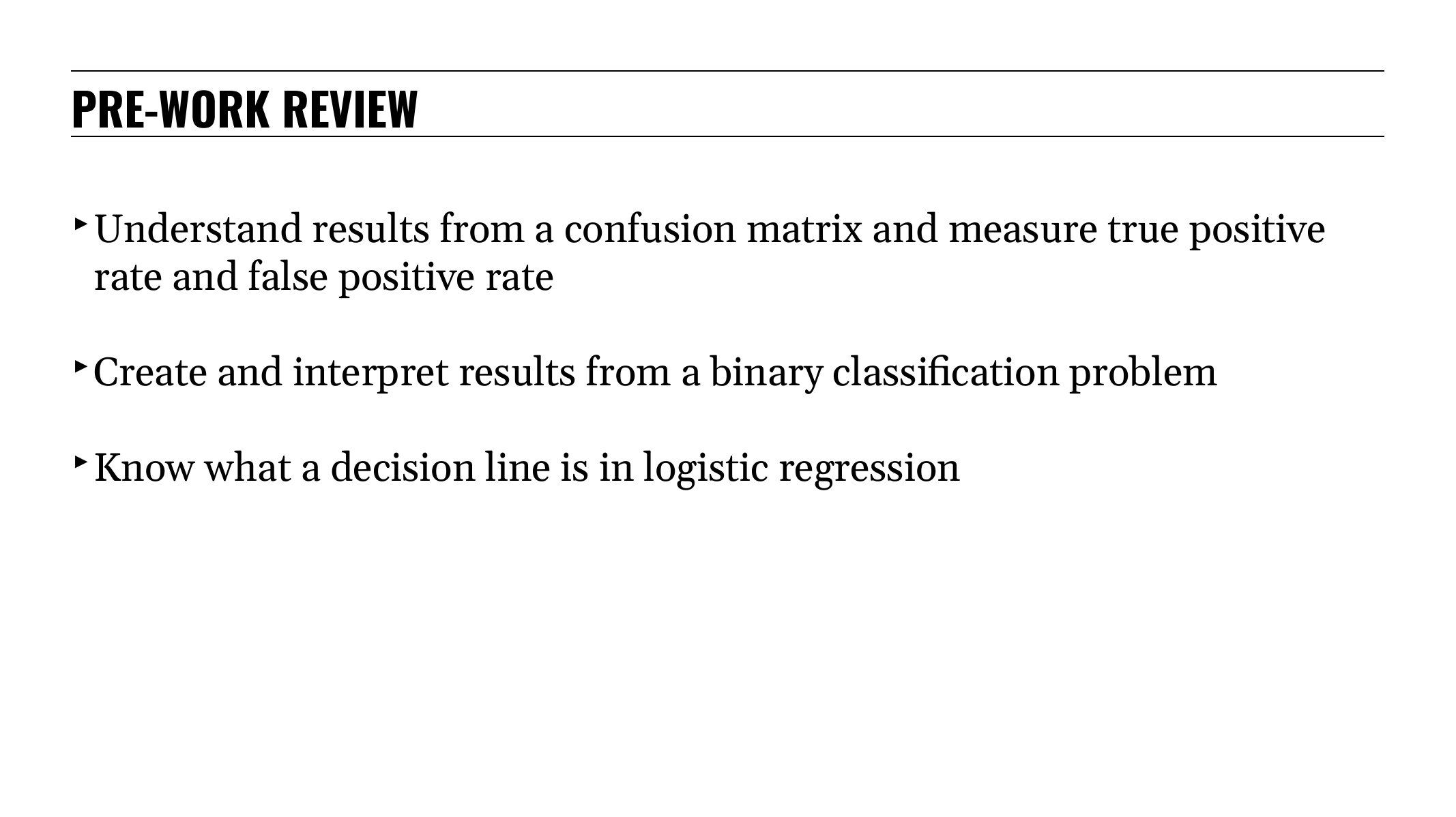

PRE-WORK REVIEW

Understand results from a confusion matrix and measure true positive rate and false positive rate

Create and interpret results from a binary classification problem

Know what a decision line is in logistic regression